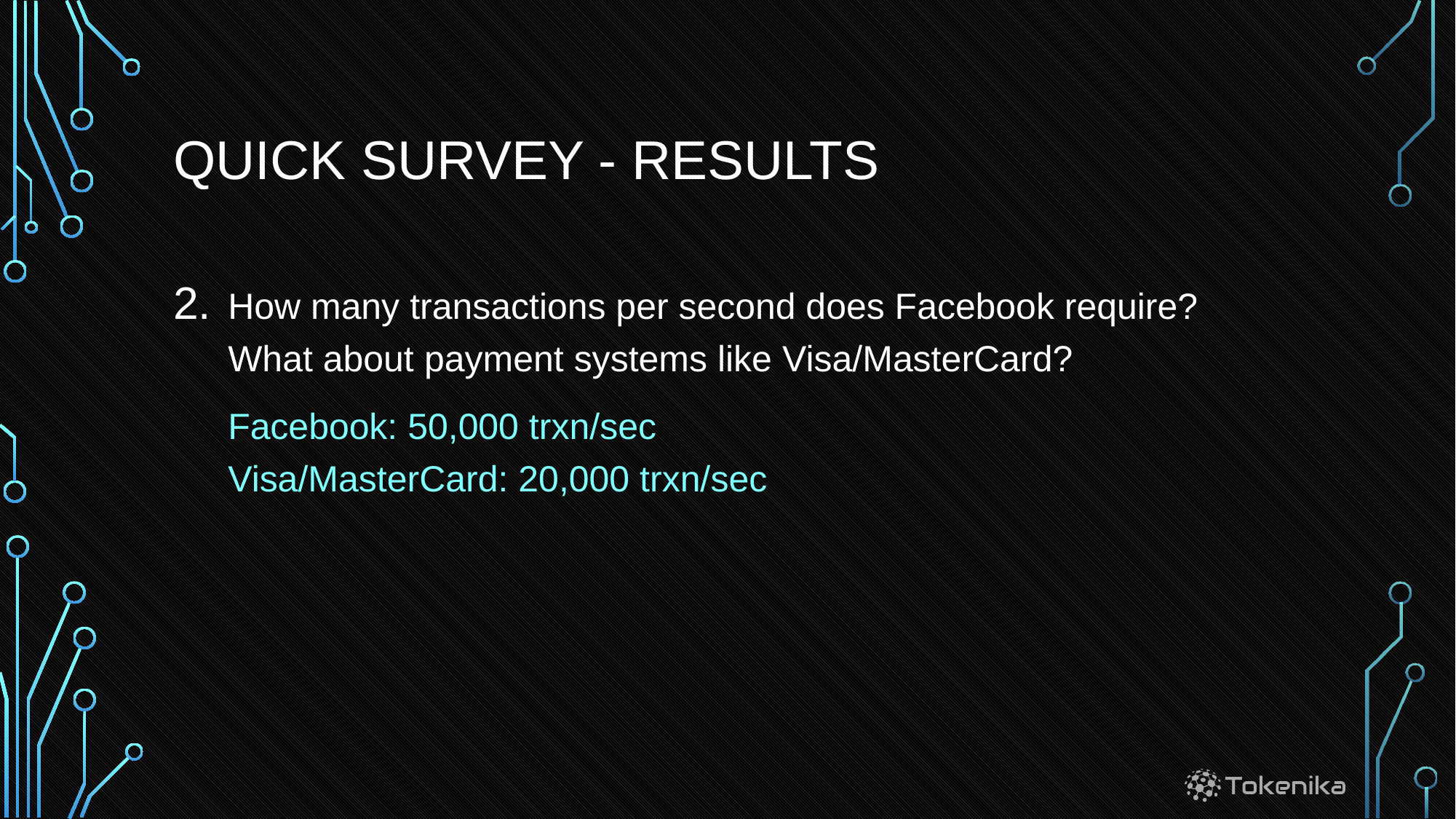

# QUICK SURVEY - ResultS
How many transactions per second does Facebook require?
What about payment systems like Visa/MasterCard?
Facebook: 50,000 trxn/sec
Visa/MasterCard: 20,000 trxn/sec